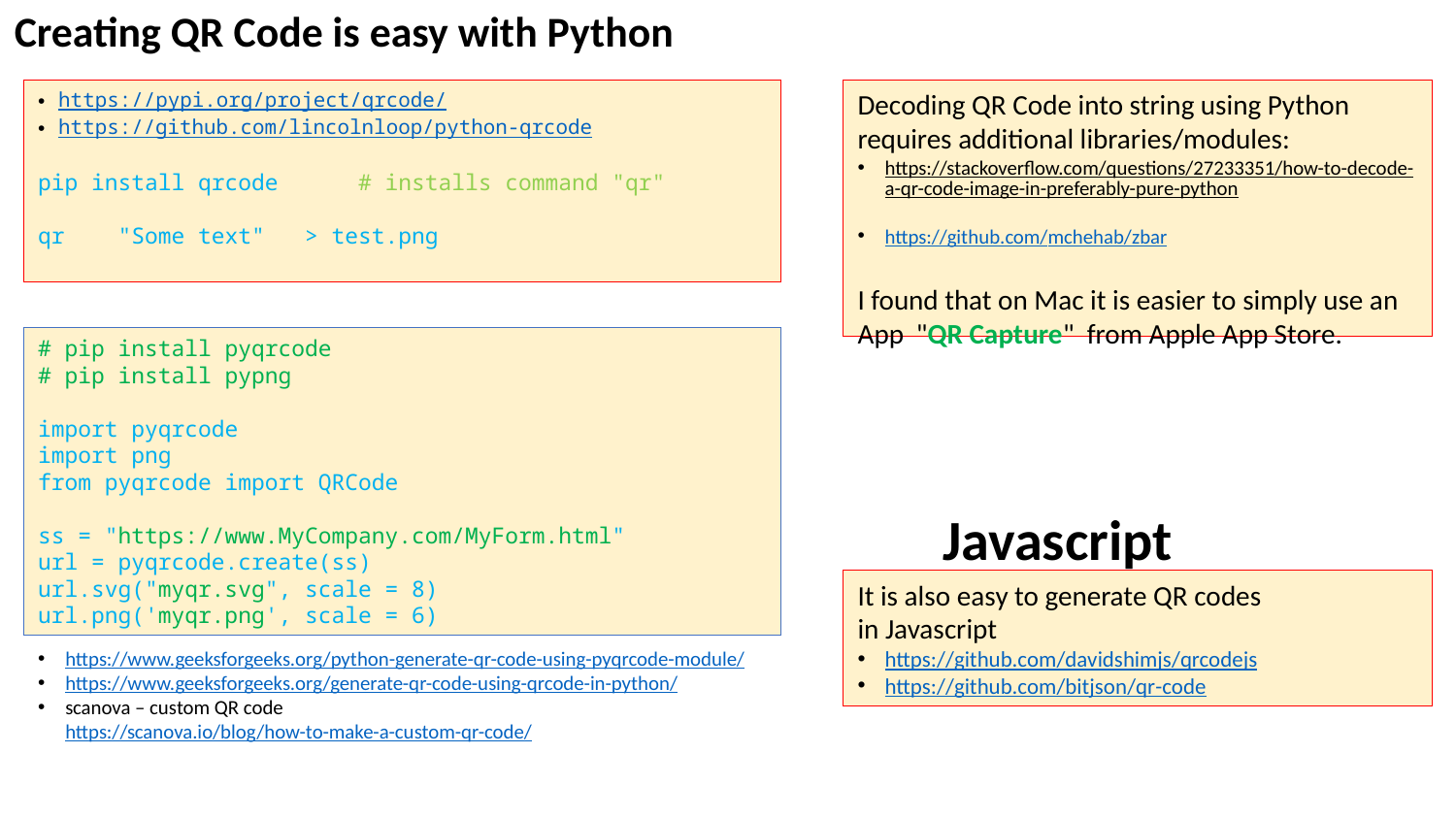

Creating QR Code is easy with Python
https://pypi.org/project/qrcode/
https://github.com/lincolnloop/python-qrcode

pip install qrcode      # installs command "qr"

qr    "Some text"   > test.png

Decoding QR Code into string using Python requires additional libraries/modules:
https://stackoverflow.com/questions/27233351/how-to-decode-a-qr-code-image-in-preferably-pure-python
https://github.com/mchehab/zbar

I found that on Mac it is easier to simply use an App  "QR Capture"  from Apple App Store.
# pip install pyqrcode
# pip install pypng

import pyqrcode
import png
from pyqrcode import QRCode

ss = "https://www.MyCompany.com/MyForm.html"
url = pyqrcode.create(ss)
url.svg("myqr.svg", scale = 8)
url.png('myqr.png', scale = 6)
Javascript
It is also easy to generate QR codes
in Javascript
https://github.com/davidshimjs/qrcodejs
https://github.com/bitjson/qr-code
https://www.geeksforgeeks.org/python-generate-qr-code-using-pyqrcode-module/
https://www.geeksforgeeks.org/generate-qr-code-using-qrcode-in-python/
scanova – custom QR code
https://scanova.io/blog/how-to-make-a-custom-qr-code/